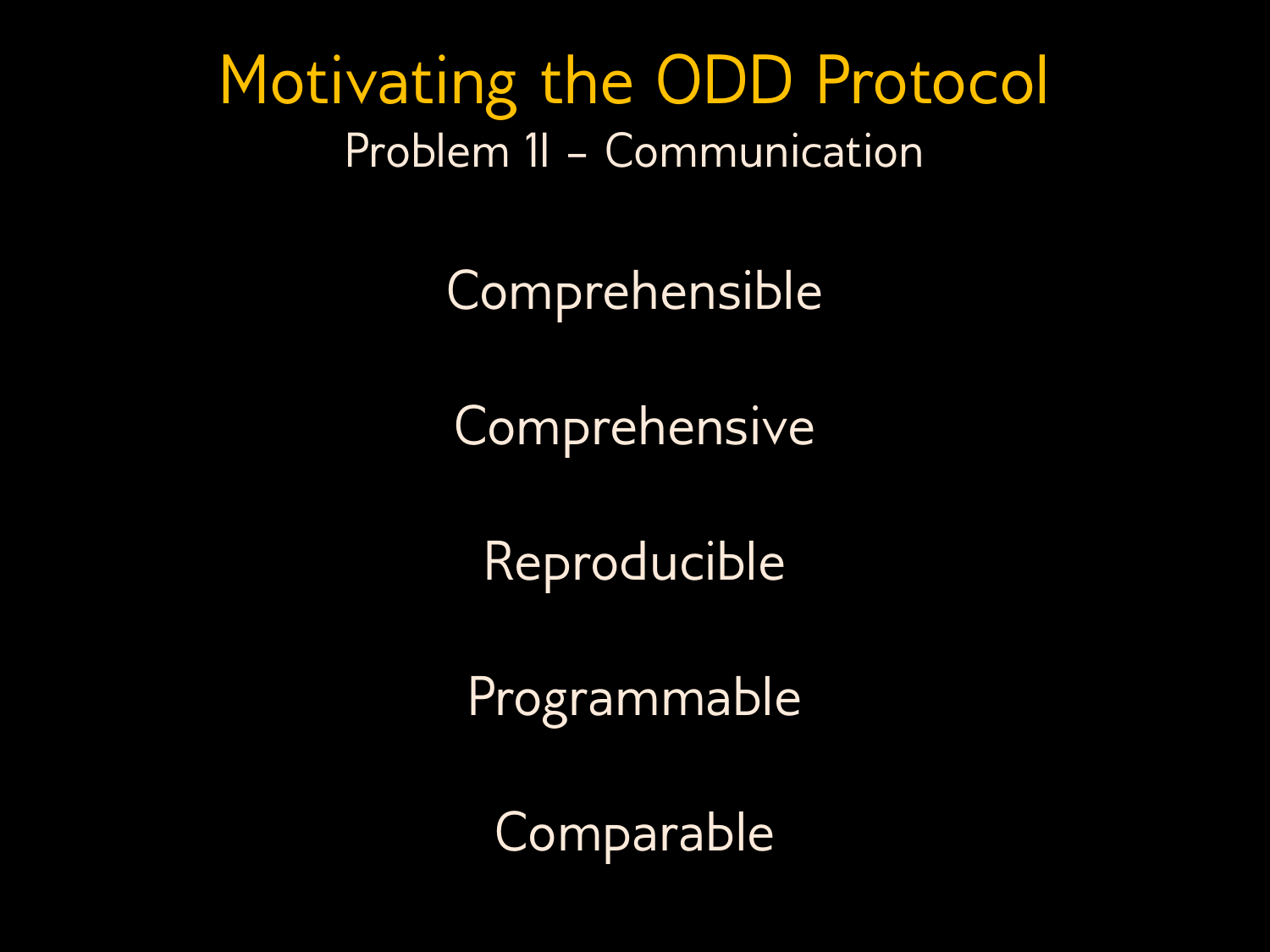

# Motivating the ODD Protocol Problem 1I – Communication
Comprehensible

Comprehensive

Reproducible

Programmable

Comparable